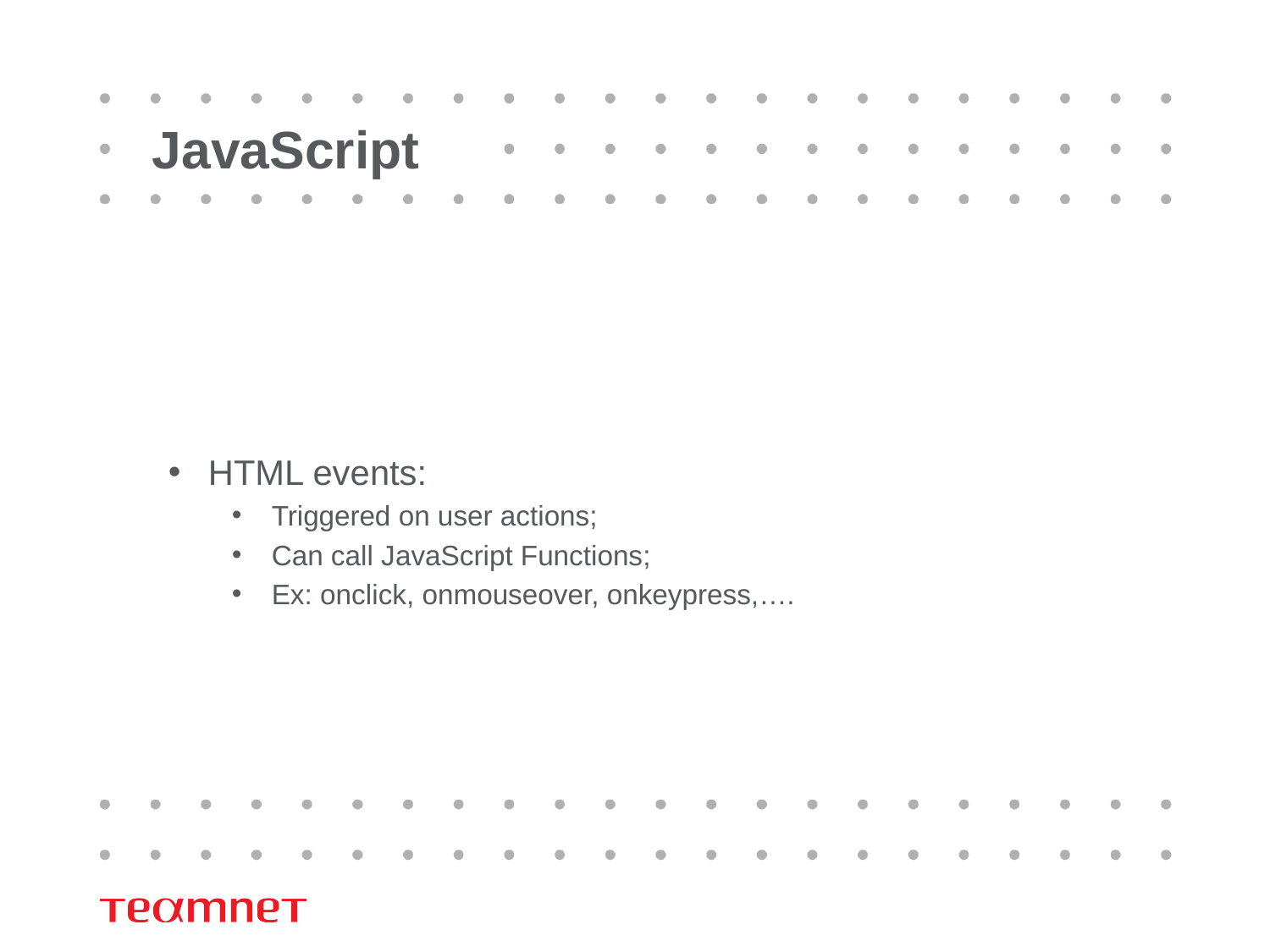

# JavaScript
HTML events:
Triggered on user actions;
Can call JavaScript Functions;
Ex: onclick, onmouseover, onkeypress,….